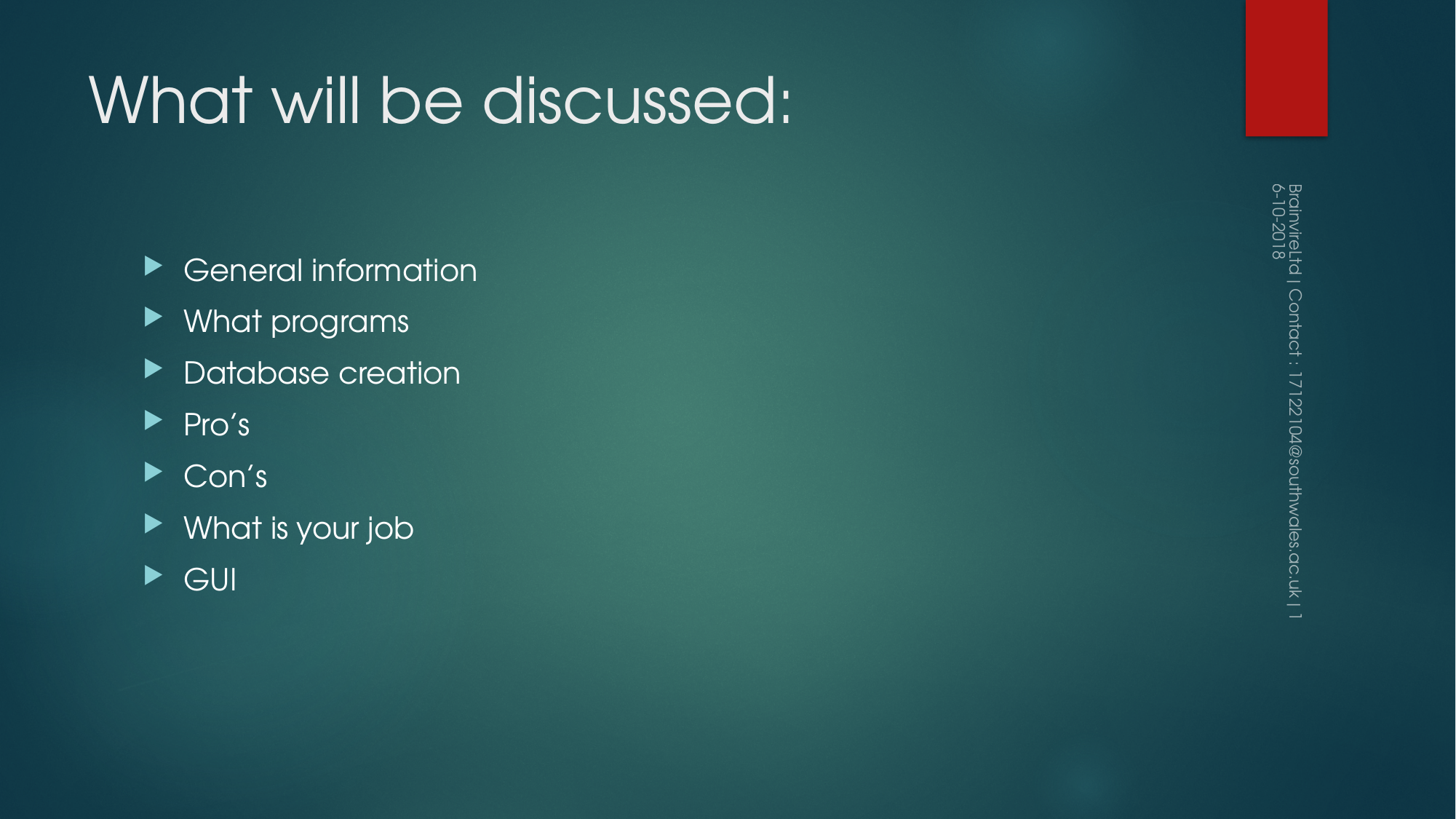

# What will be discussed:
General information
What programs
Database creation
Pro’s
Con’s
What is your job
GUI

BrainvireLtd | Contact : 17122104@southwales.ac.uk | 16-10-2018